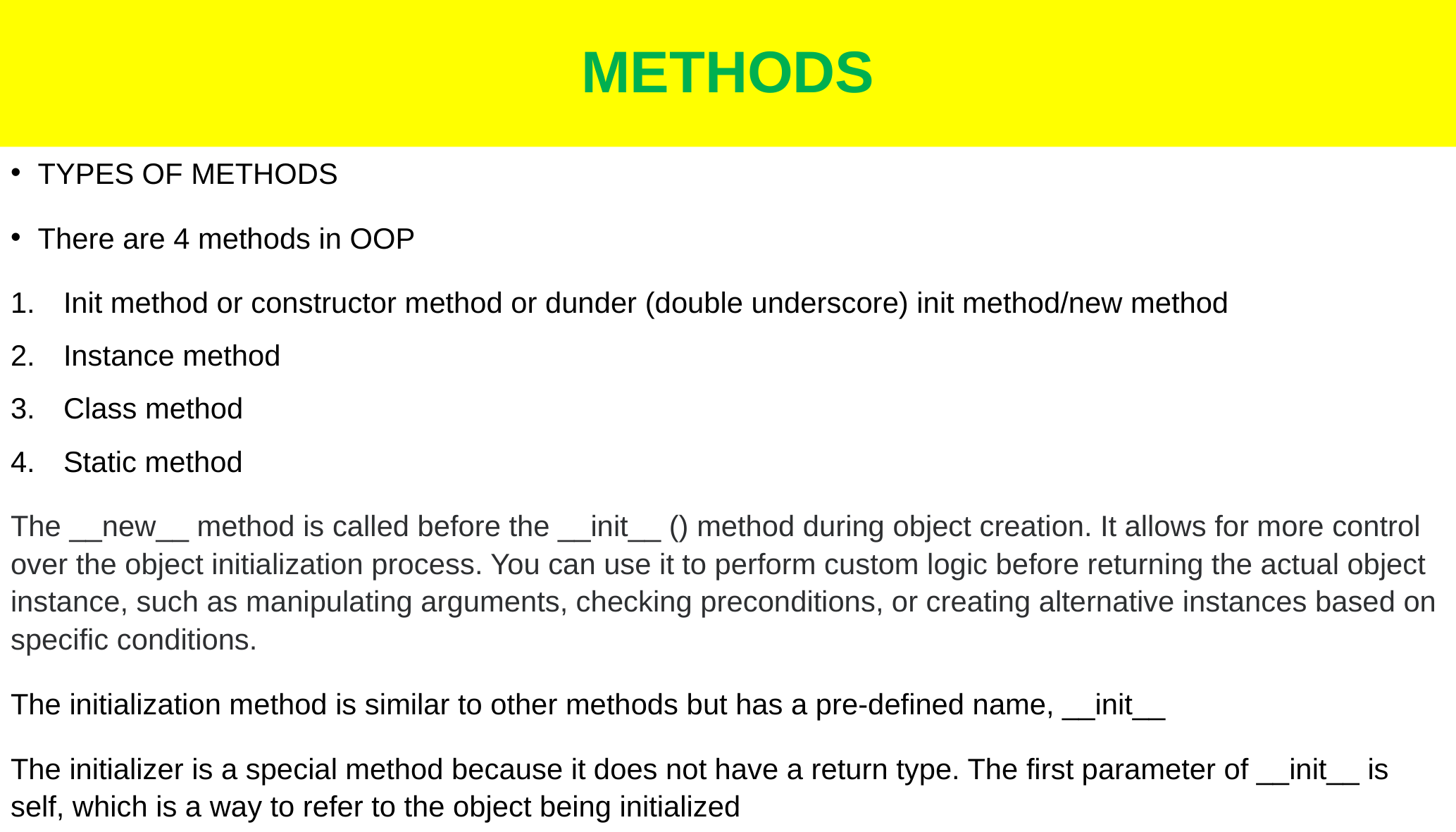

# METHODS
TYPES OF METHODS
There are 4 methods in OOP
Init method or constructor method or dunder (double underscore) init method/new method
Instance method
Class method
Static method
The __new__ method is called before the __init__ () method during object creation. It allows for more control over the object initialization process. You can use it to perform custom logic before returning the actual object instance, such as manipulating arguments, checking preconditions, or creating alternative instances based on specific conditions.
The initialization method is similar to other methods but has a pre-defined name, __init__
The initializer is a special method because it does not have a return type. The first parameter of __init__ is self, which is a way to refer to the object being initialized